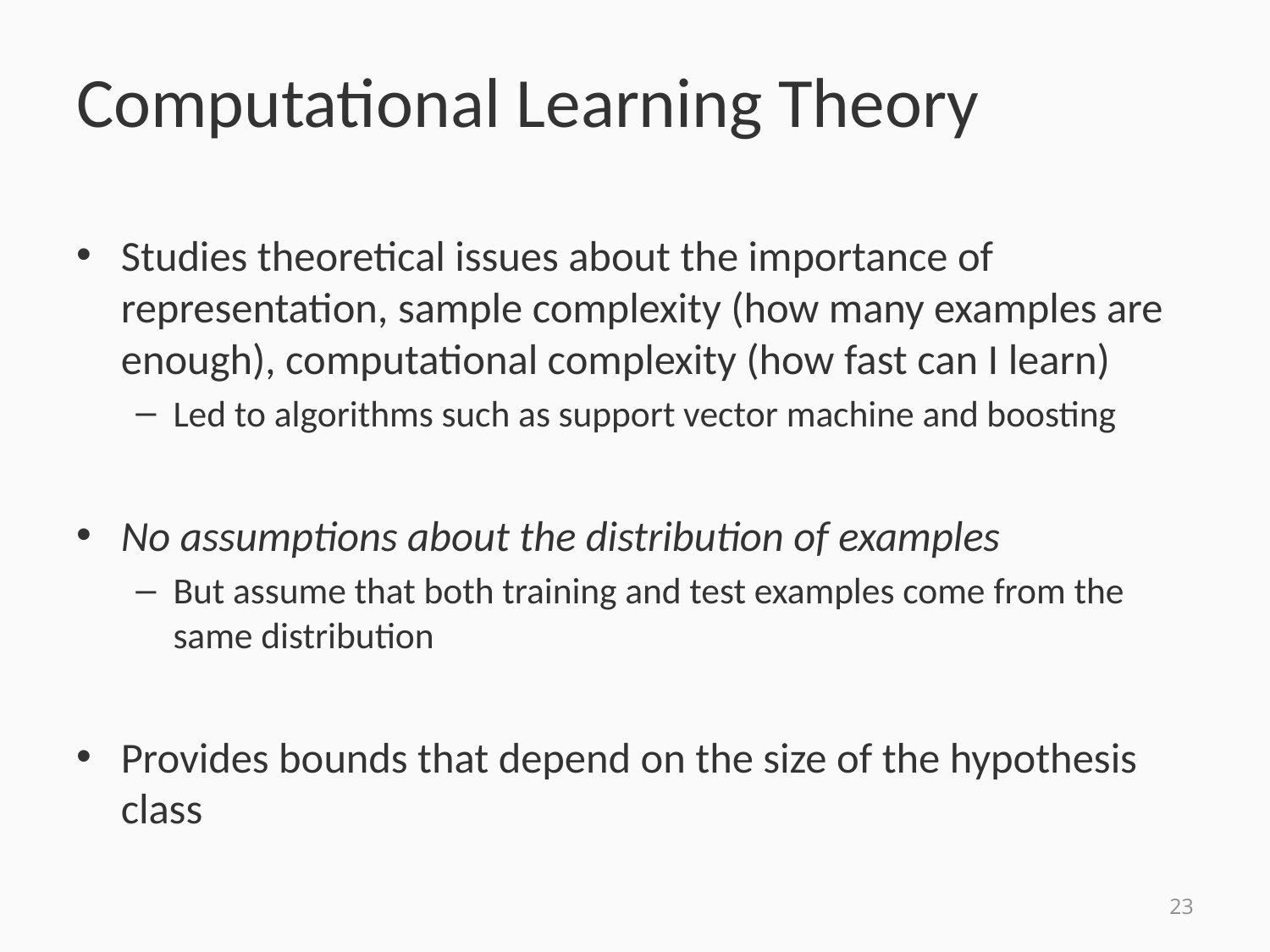

# Computational Learning Theory
Studies theoretical issues about the importance of representation, sample complexity (how many examples are enough), computational complexity (how fast can I learn)
Led to algorithms such as support vector machine and boosting

No assumptions about the distribution of examples
But assume that both training and test examples come from the same distribution

Provides bounds that depend on the size of the hypothesis class
23